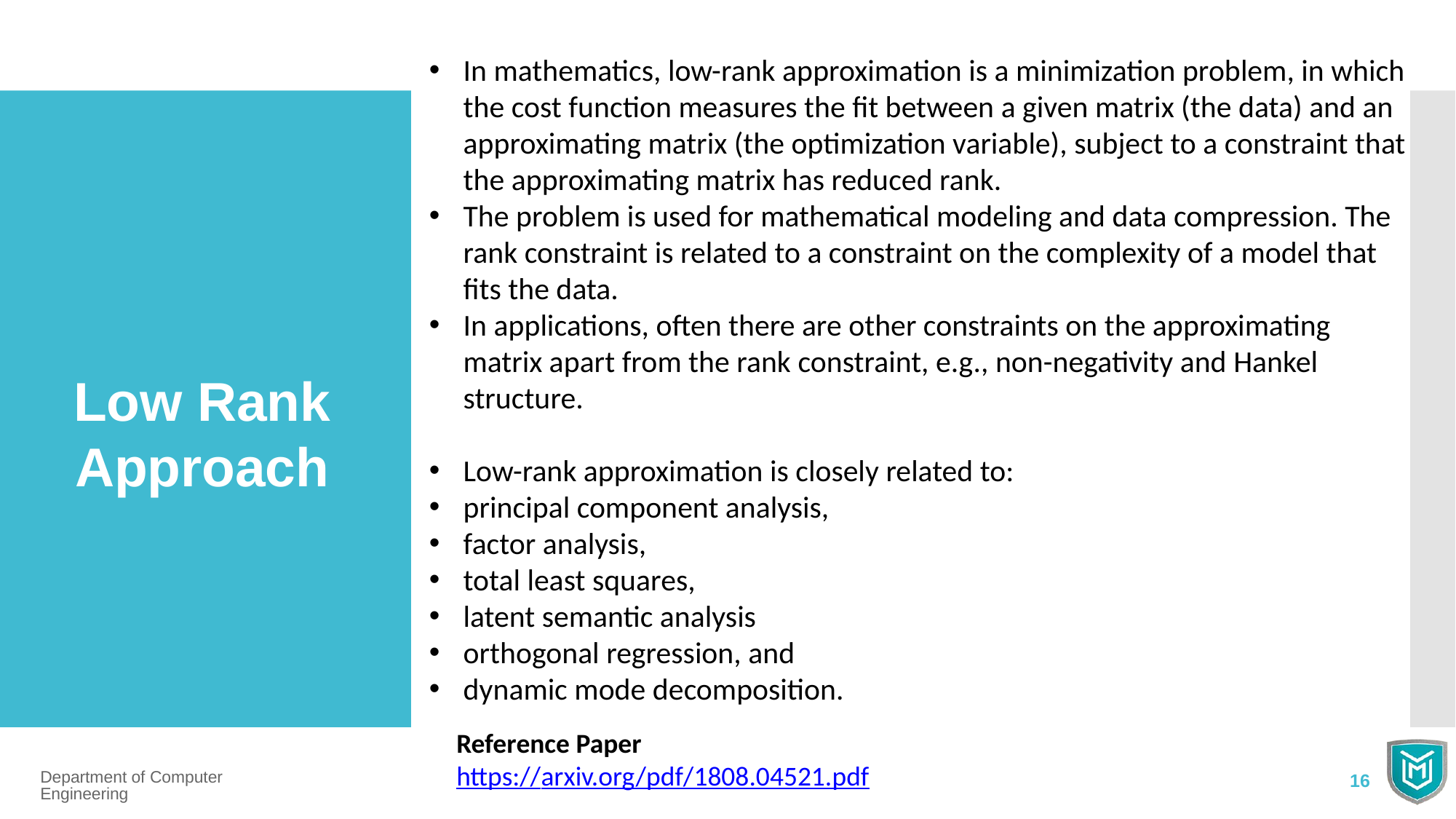

In mathematics, low-rank approximation is a minimization problem, in which the cost function measures the fit between a given matrix (the data) and an approximating matrix (the optimization variable), subject to a constraint that the approximating matrix has reduced rank.
The problem is used for mathematical modeling and data compression. The rank constraint is related to a constraint on the complexity of a model that fits the data.
In applications, often there are other constraints on the approximating matrix apart from the rank constraint, e.g., non-negativity and Hankel structure.

Low-rank approximation is closely related to:
principal component analysis,
factor analysis,
total least squares,
latent semantic analysis
orthogonal regression, and
dynamic mode decomposition.
Low Rank Approach
Reference Paper
https://arxiv.org/pdf/1808.04521.pdf
Department of Computer Engineering
16